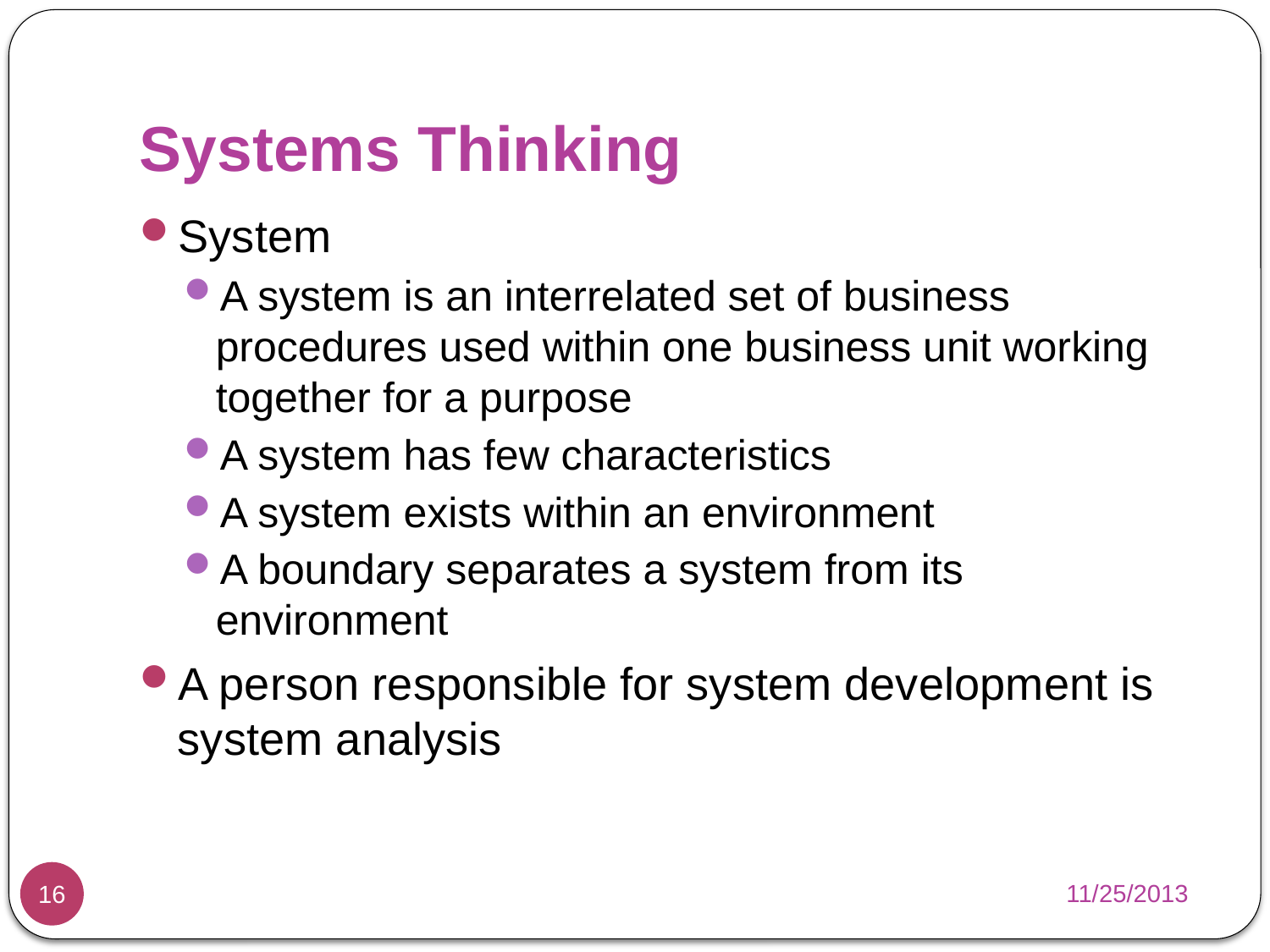

# Systems Thinking
System
A system is an interrelated set of business procedures used within one business unit working together for a purpose
A system has few characteristics
A system exists within an environment
A boundary separates a system from its environment
A person responsible for system development is system analysis

11/25/2013
16